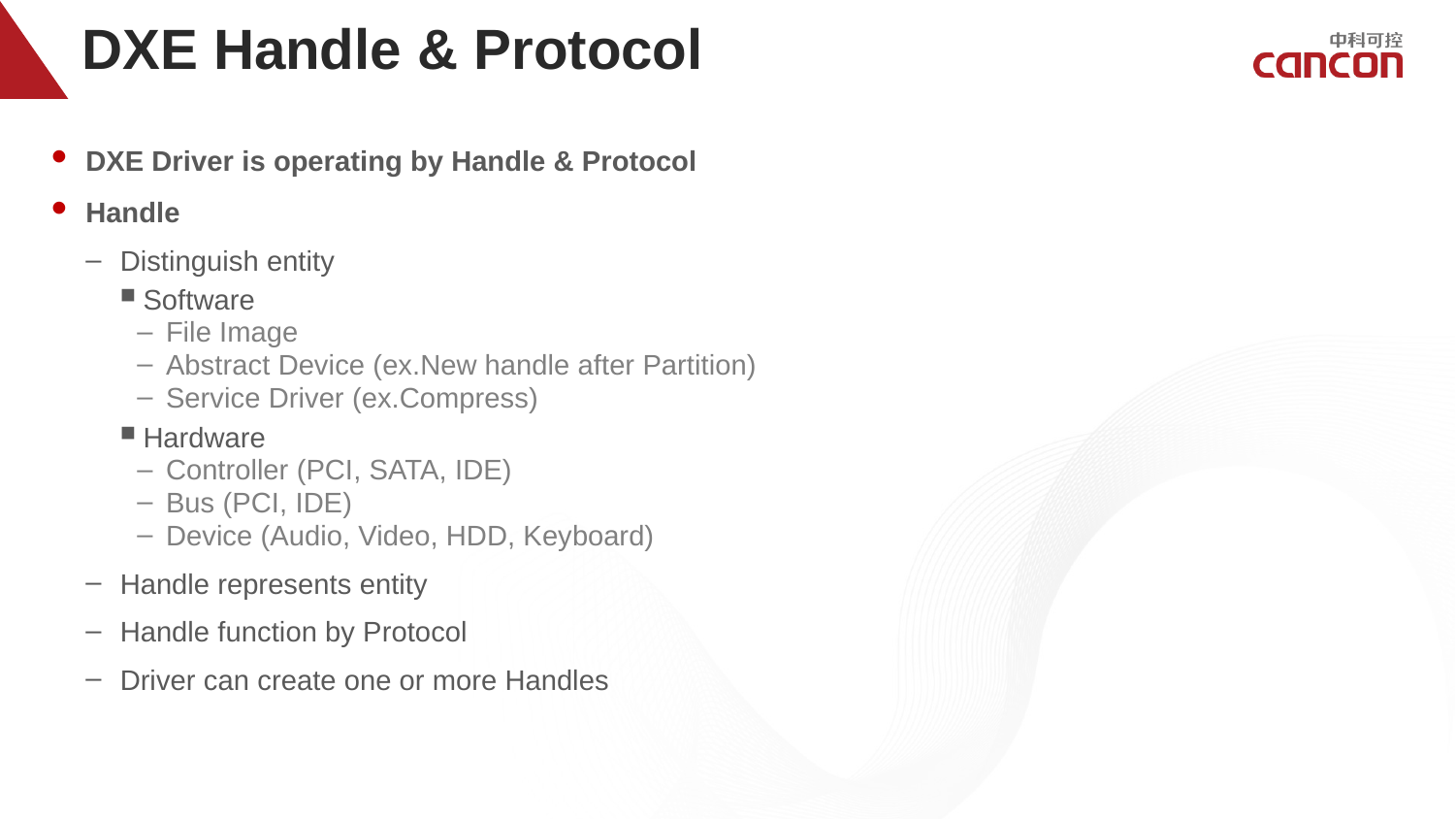

# DXE Handle & Protocol
DXE Driver is operating by Handle & Protocol
Handle
Distinguish entity
Software
File Image
Abstract Device (ex.New handle after Partition)
Service Driver (ex.Compress)
Hardware
Controller (PCI, SATA, IDE)
Bus (PCI, IDE)
Device (Audio, Video, HDD, Keyboard)
Handle represents entity
Handle function by Protocol
Driver can create one or more Handles